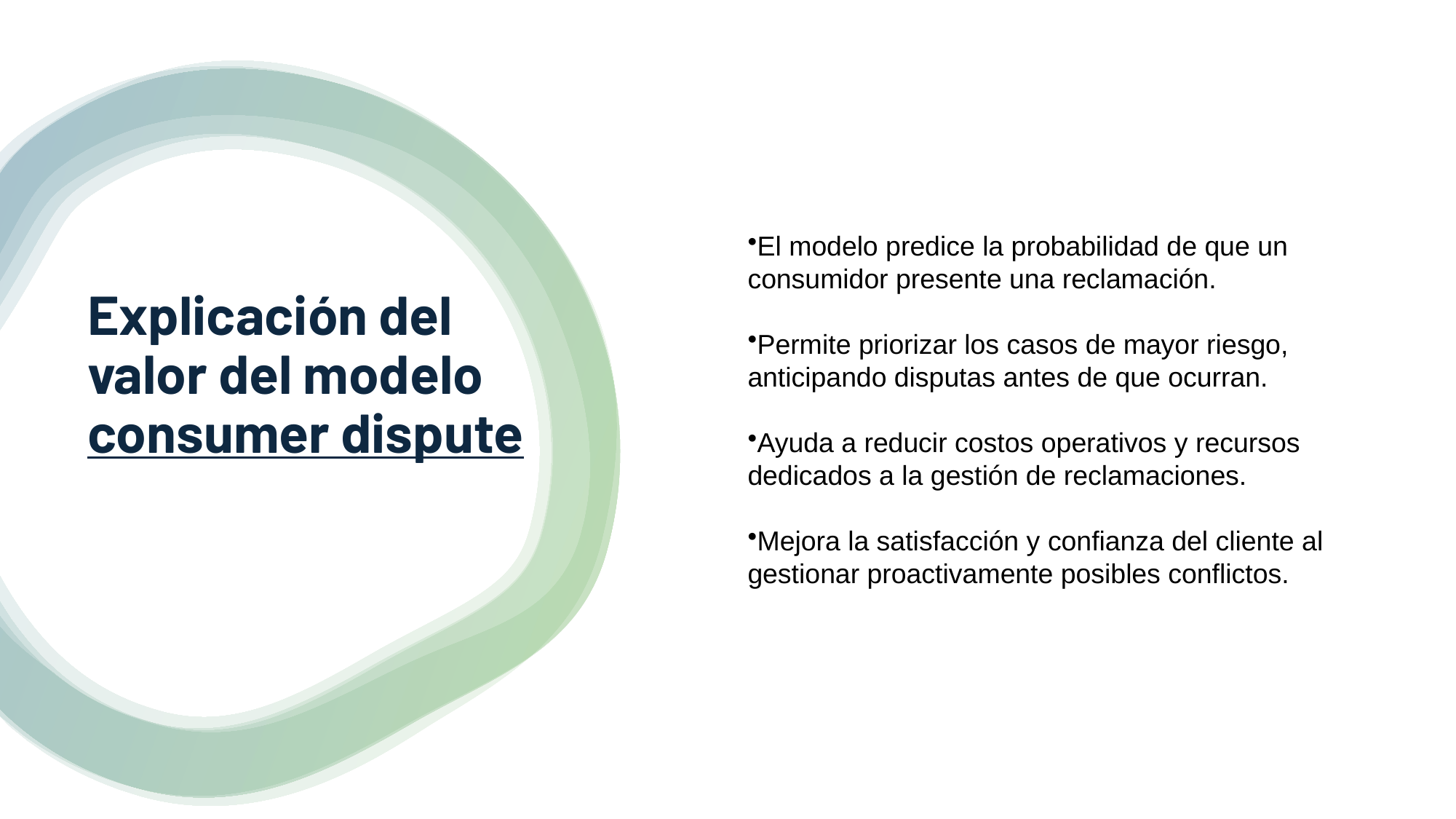

# Explicación del valor del modelo consumer dispute
El modelo predice la probabilidad de que un consumidor presente una reclamación.

Permite priorizar los casos de mayor riesgo, anticipando disputas antes de que ocurran.

Ayuda a reducir costos operativos y recursos dedicados a la gestión de reclamaciones.

Mejora la satisfacción y confianza del cliente al gestionar proactivamente posibles conflictos.